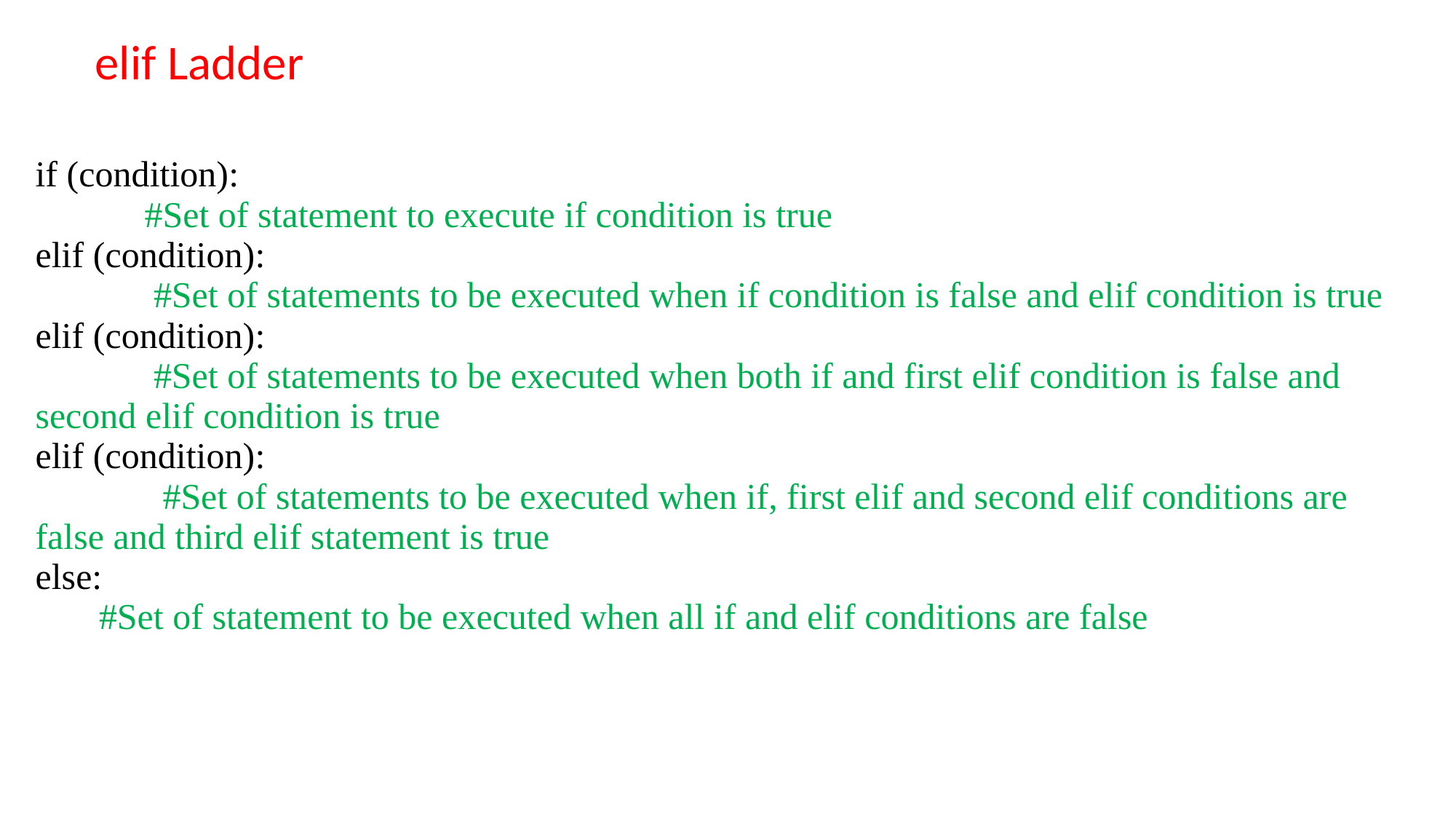

# elif Ladder
| if (condition):             #Set of statement to execute if condition is true elif (condition):              #Set of statements to be executed when if condition is false and elif condition is true elif (condition):              #Set of statements to be executed when both if and first elif condition is false and second elif condition is true elif (condition):               #Set of statements to be executed when if, first elif and second elif conditions are false and third elif statement is true else:        #Set of statement to be executed when all if and elif conditions are false |
| --- |